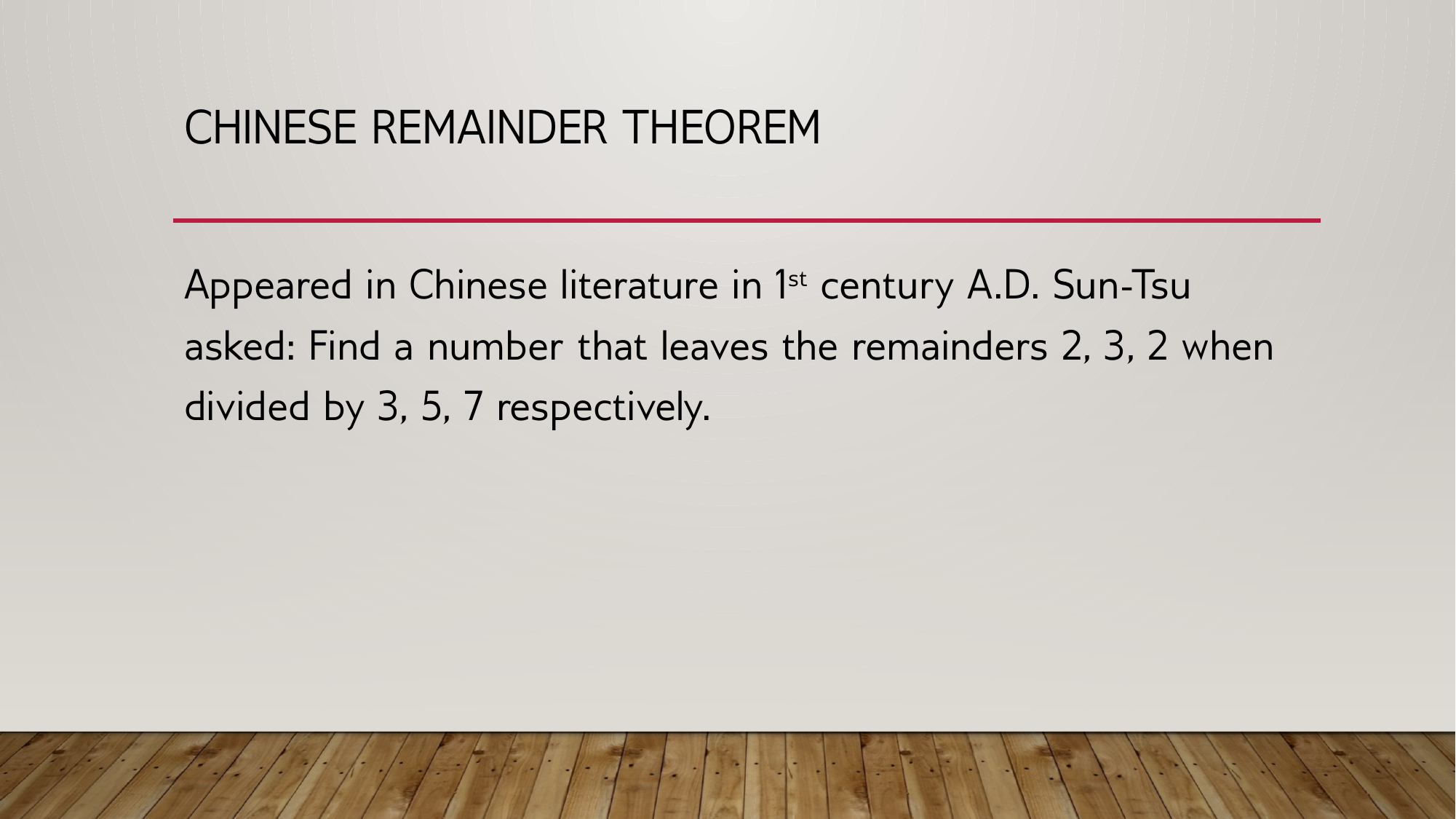

# Chinese remainder theorem
Appeared in Chinese literature in 1st century A.D. Sun-Tsu asked: Find a number that leaves the remainders 2, 3, 2 when divided by 3, 5, 7 respectively.